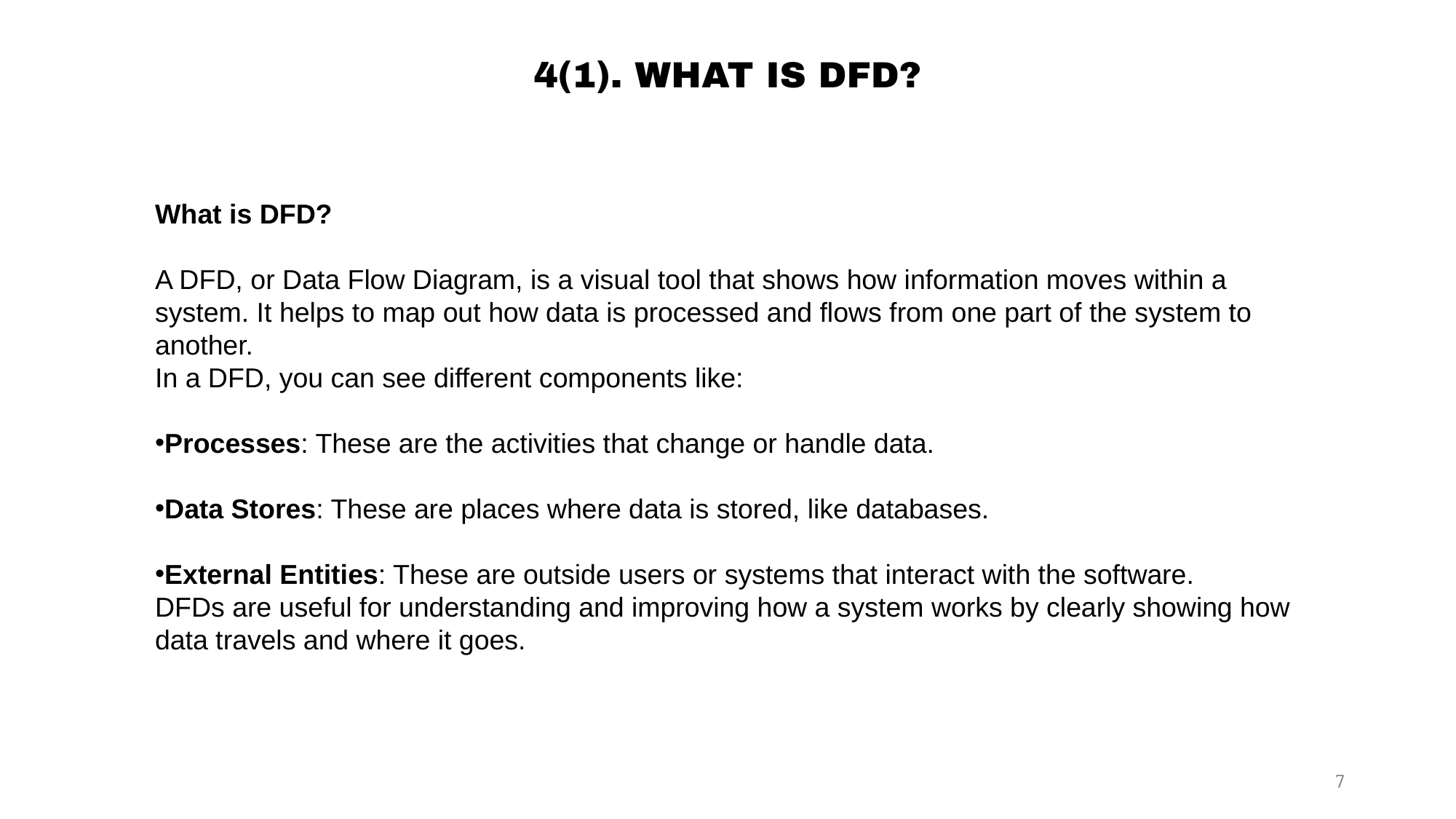

4(1). WHAT IS DFD?
What is DFD?

A DFD, or Data Flow Diagram, is a visual tool that shows how information moves within a system. It helps to map out how data is processed and flows from one part of the system to another.
In a DFD, you can see different components like:

Processes: These are the activities that change or handle data.

Data Stores: These are places where data is stored, like databases.

External Entities: These are outside users or systems that interact with the software.
DFDs are useful for understanding and improving how a system works by clearly showing how data travels and where it goes.
7